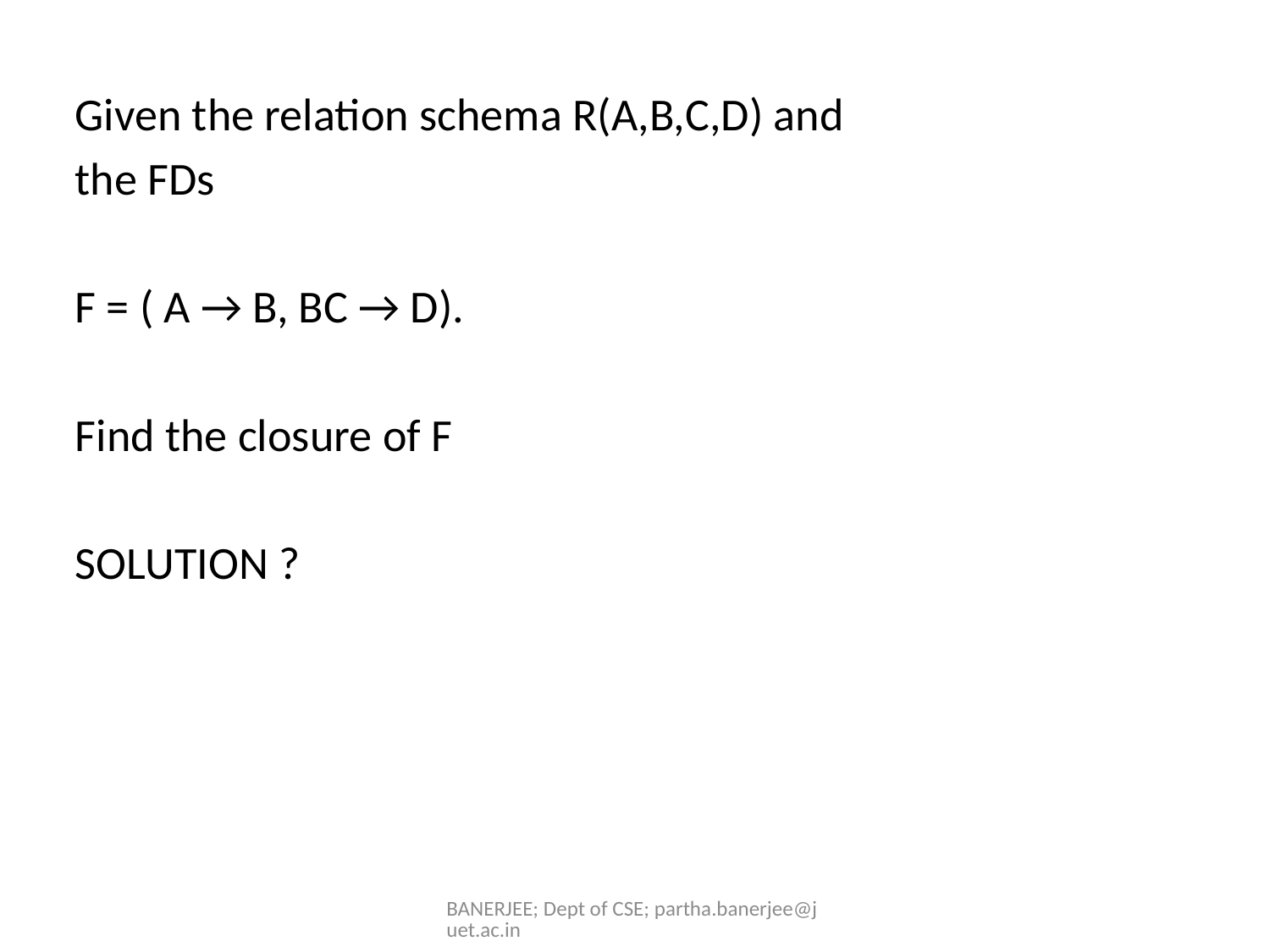

Given the relation schema R(A,B,C,D) and
the FDs

F = ( A → B, BC → D).

Find the closure of F

SOLUTION ?
BANERJEE; Dept of CSE; partha.banerjee@juet.ac.in